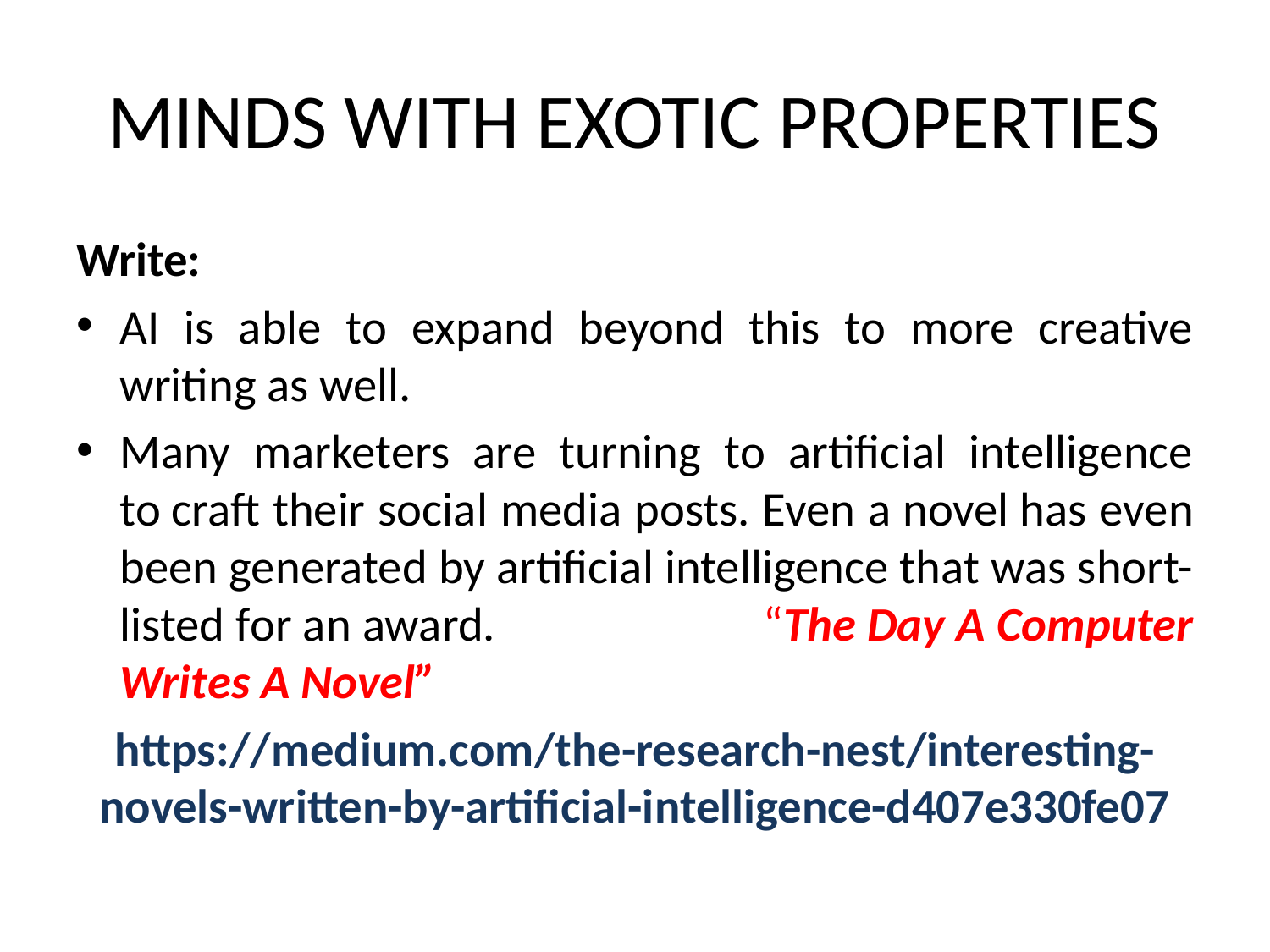

# MINDS WITH EXOTIC PROPERTIES
Write:
AI is able to expand beyond this to more creative writing as well.
Many marketers are turning to artificial intelligence to craft their social media posts. Even a novel has even been generated by artificial intelligence that was short-listed for an award.                        “The Day A Computer Writes A Novel”
https://medium.com/the-research-nest/interesting-novels-written-by-artificial-intelligence-d407e330fe07